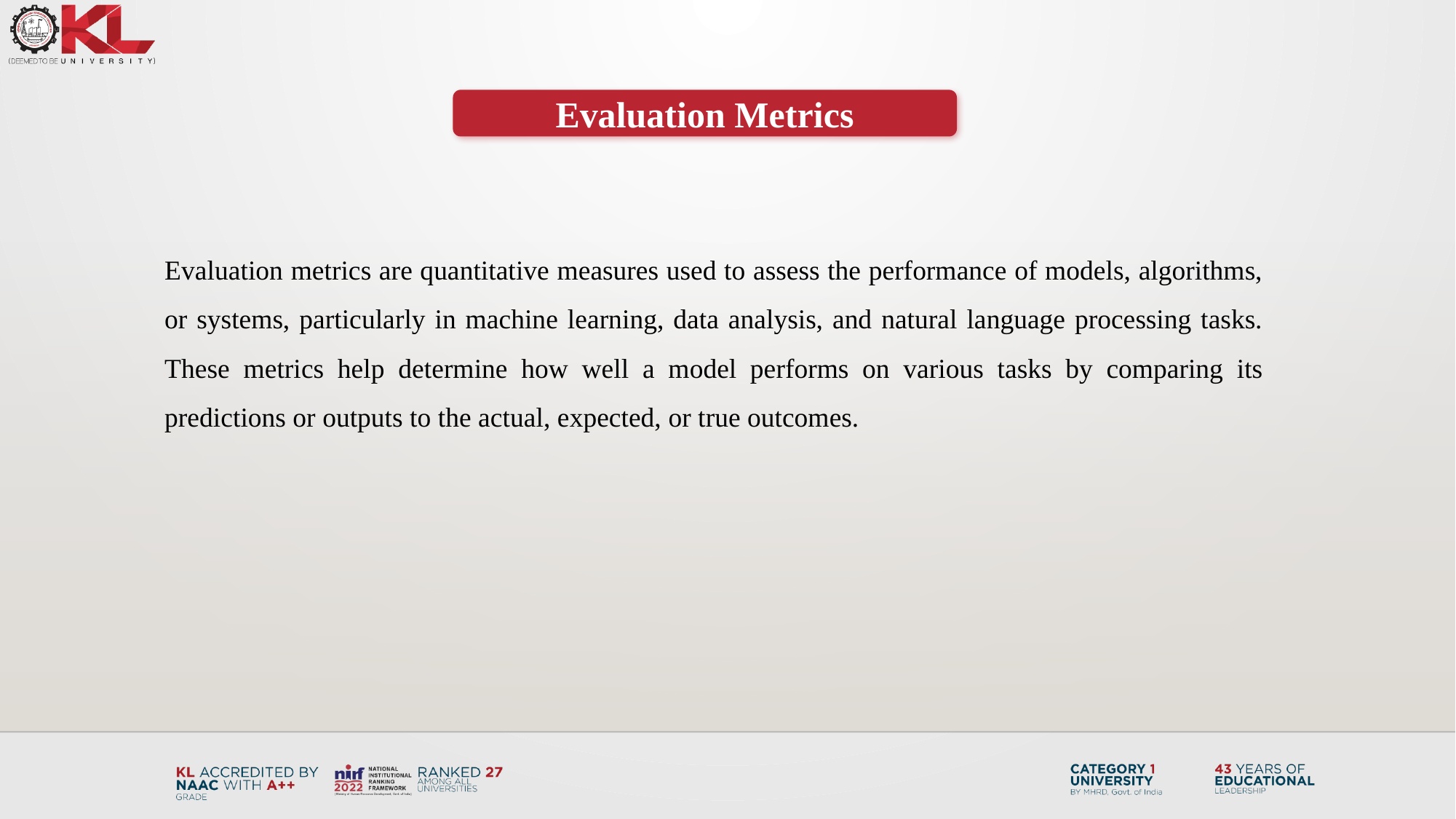

Evaluation Metrics

Evaluation metrics are quantitative measures used to assess the performance of models, algorithms, or systems, particularly in machine learning, data analysis, and natural language processing tasks. These metrics help determine how well a model performs on various tasks by comparing its predictions or outputs to the actual, expected, or true outcomes.